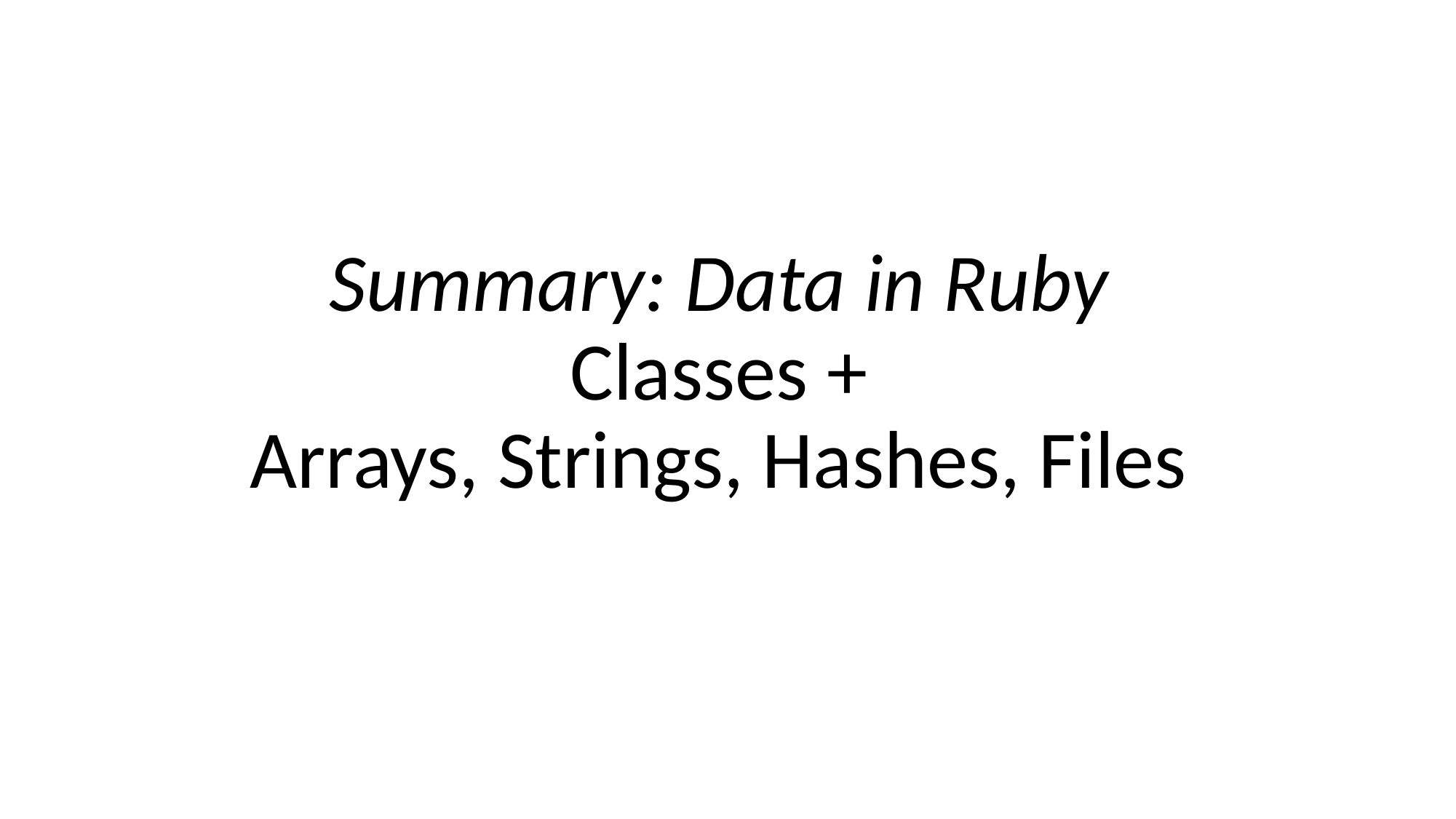

# Summary: Data in Ruby Classes + Arrays, Strings, Hashes, Files